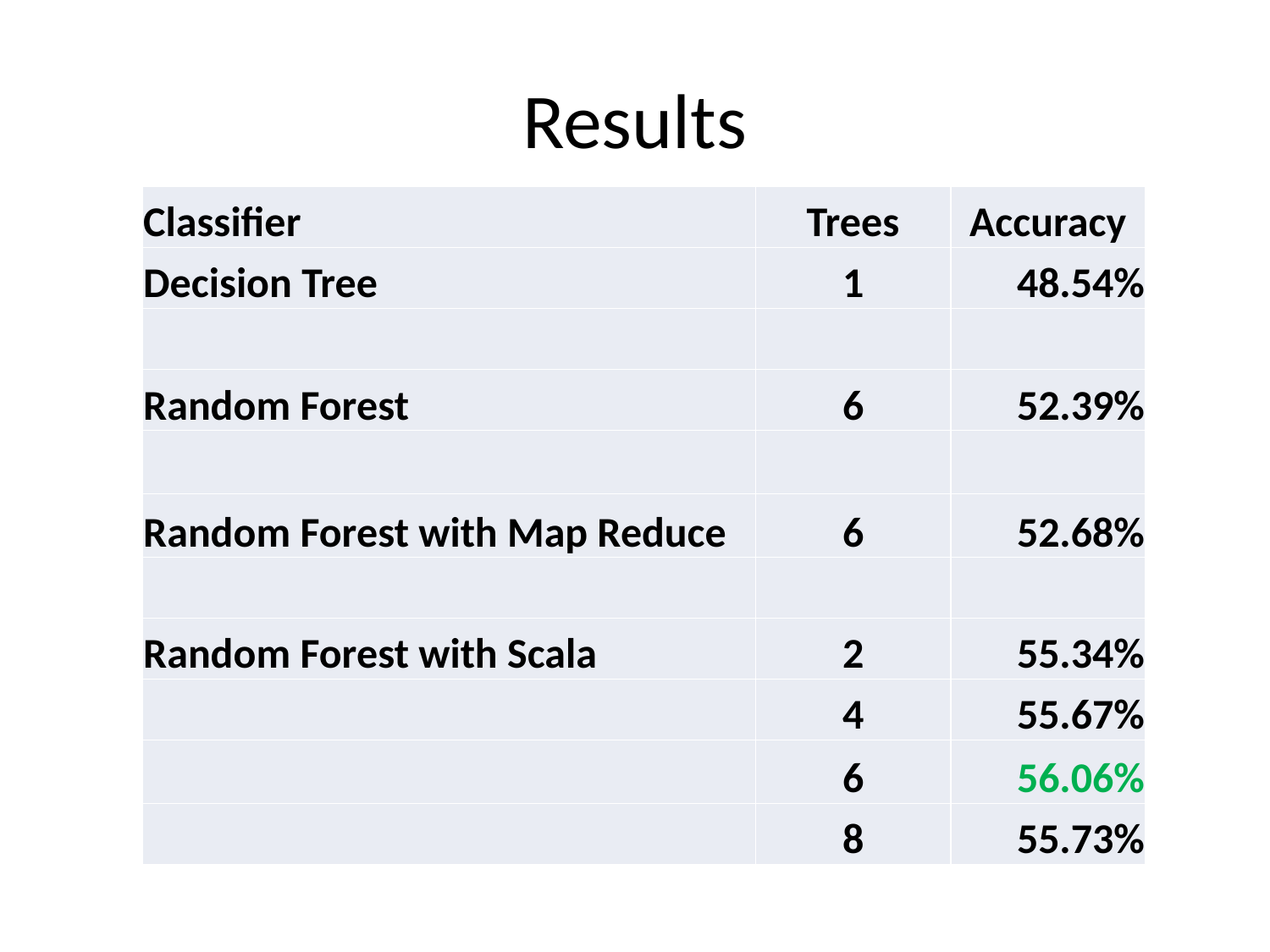

# Results
| Classifier | Trees | Accuracy |
| --- | --- | --- |
| Decision Tree | 1 | 48.54% |
|  |  |  |
| Random Forest | 6 | 52.39% |
|  |  |  |
| Random Forest with Map Reduce | 6 | 52.68% |
|  |  |  |
| Random Forest with Scala | 2 | 55.34% |
|  | 4 | 55.67% |
|  | 6 | 56.06% |
|  | 8 | 55.73% |